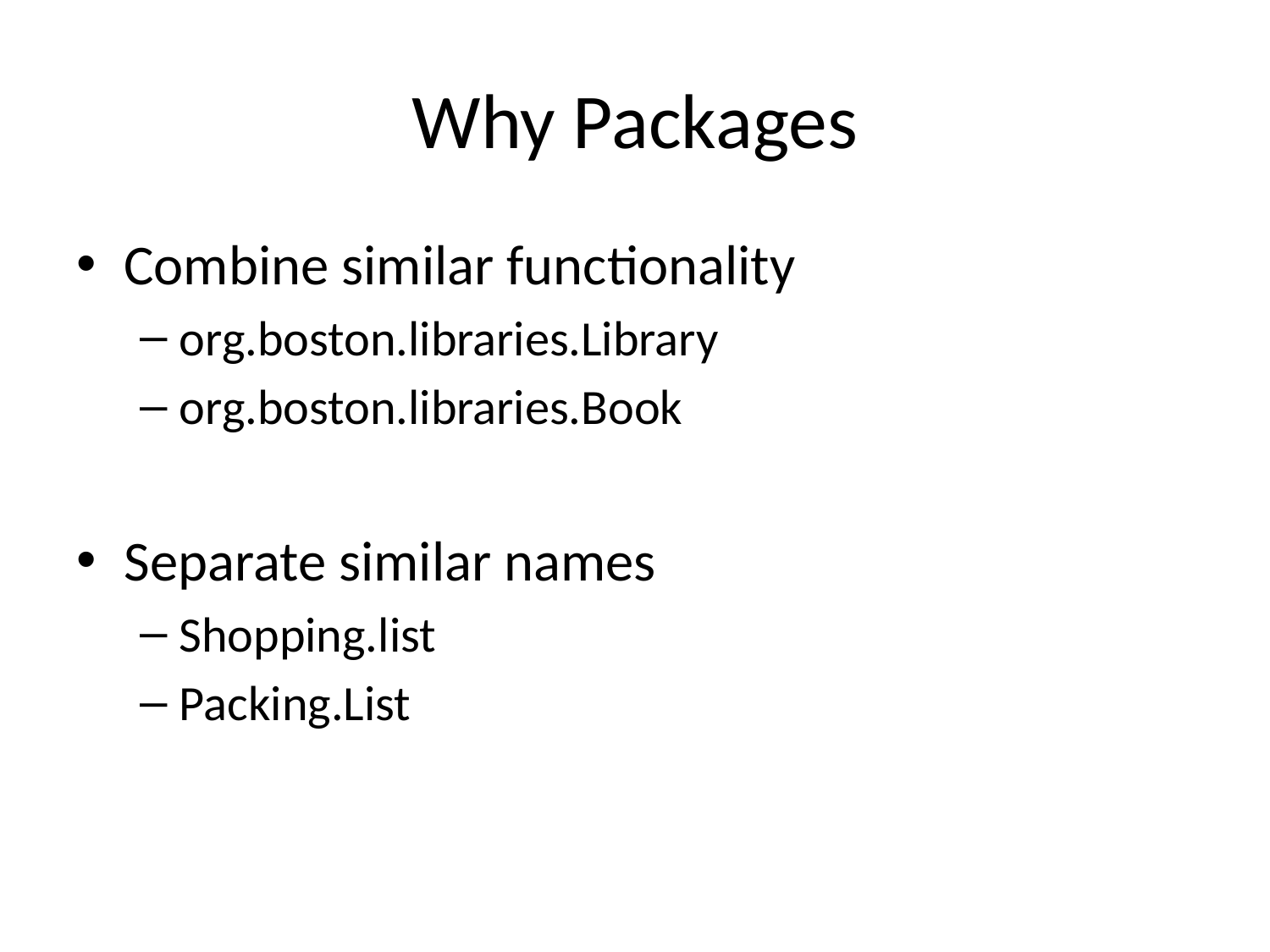

# Why Packages
Combine similar functionality
org.boston.libraries.Library
org.boston.libraries.Book

Separate similar names
Shopping.list
Packing.List